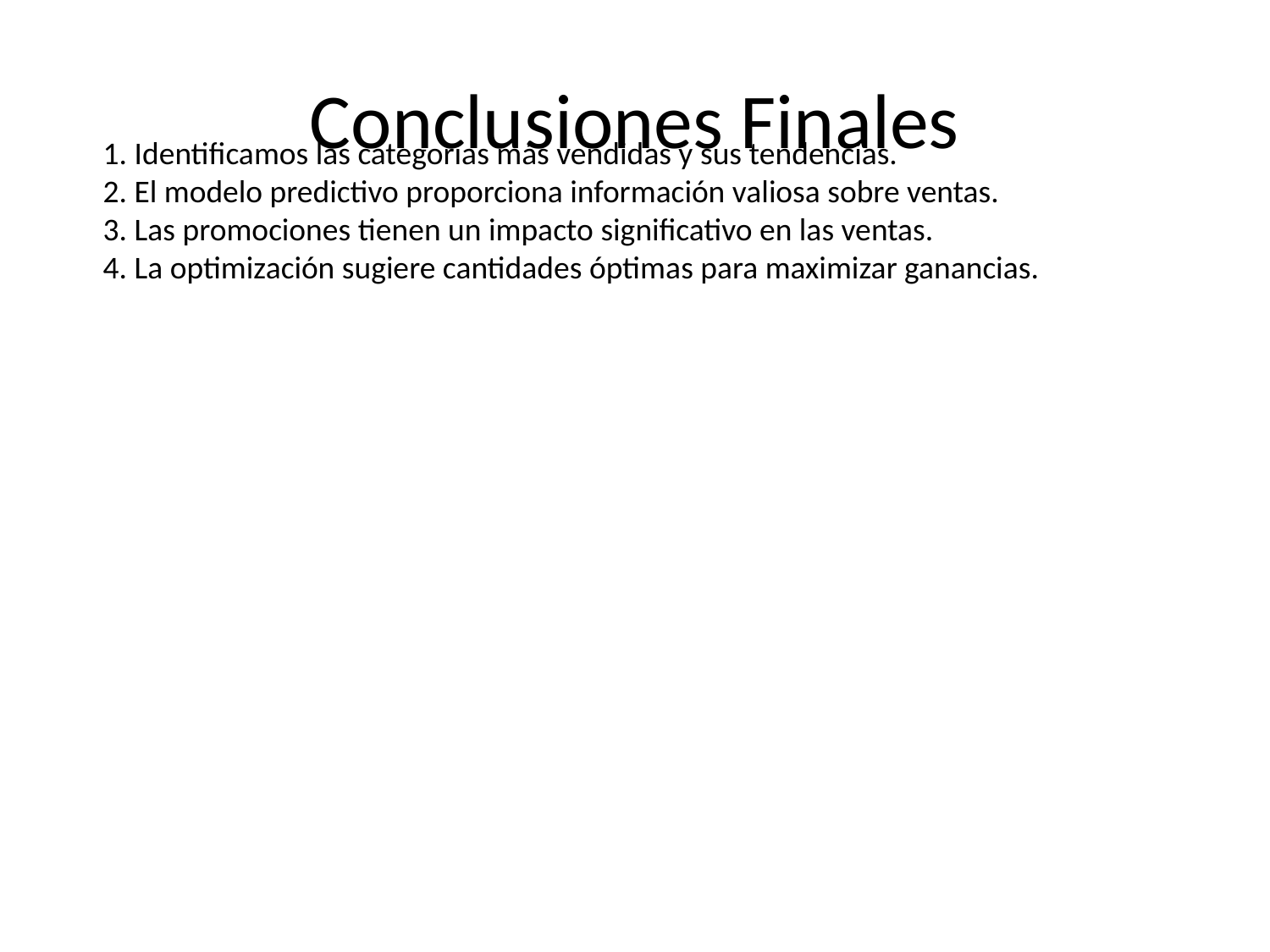

# Conclusiones Finales
1. Identificamos las categorías más vendidas y sus tendencias.
2. El modelo predictivo proporciona información valiosa sobre ventas.
3. Las promociones tienen un impacto significativo en las ventas.
4. La optimización sugiere cantidades óptimas para maximizar ganancias.